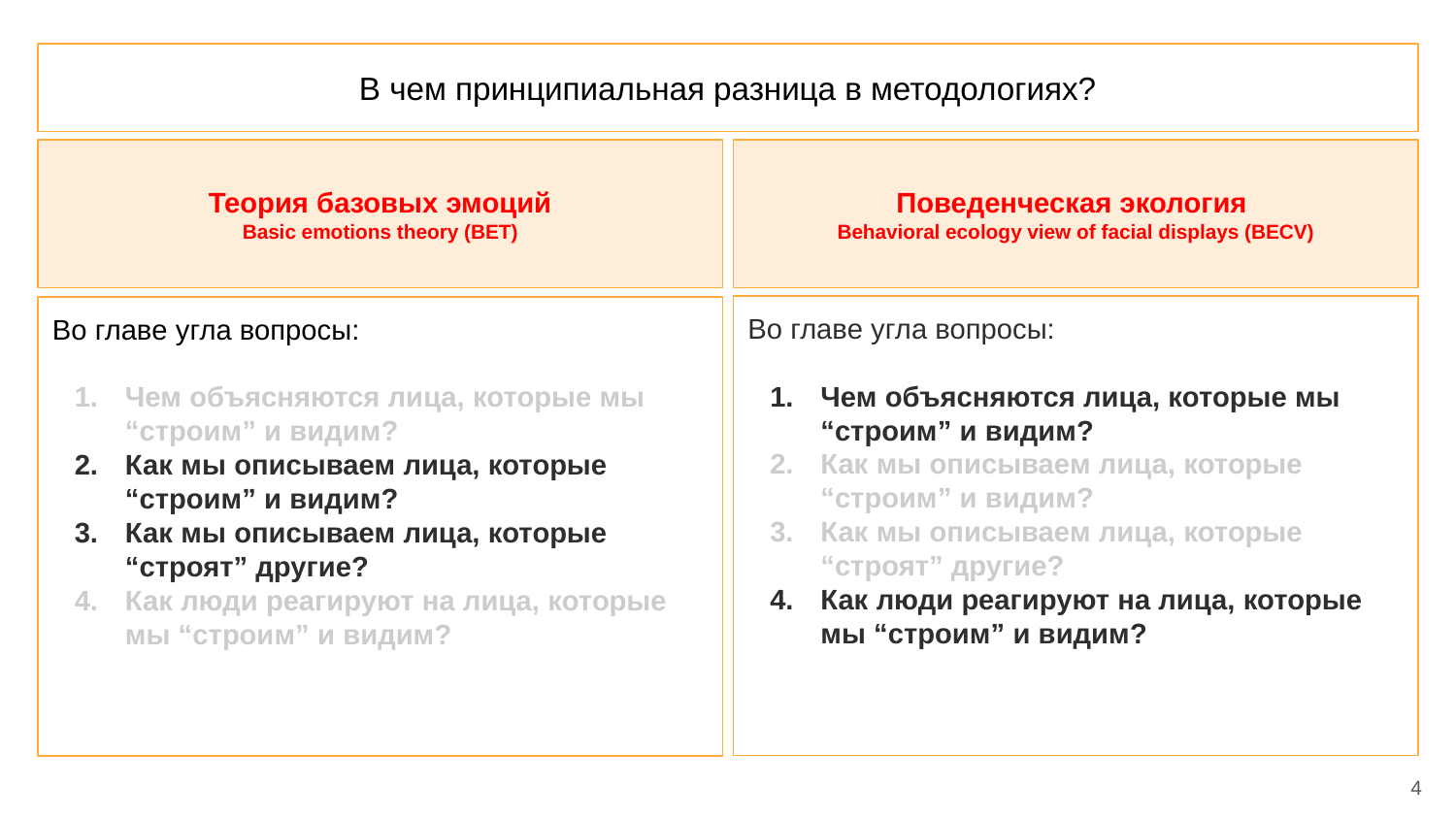

В чем принципиальная разница в методологиях?
Теория базовых эмоций
Basic emotions theory (BET)
Поведенческая экология
Behavioral ecology view of facial displays (BECV)
Во главе угла вопросы:

Чем объясняются лица, которые мы “строим” и видим?
Как мы описываем лица, которые “строим” и видим?
Как мы описываем лица, которые “строят” другие?
Как люди реагируют на лица, которые мы “строим” и видим?
Во главе угла вопросы:

Чем объясняются лица, которые мы “строим” и видим?
Как мы описываем лица, которые “строим” и видим?
Как мы описываем лица, которые “строят” другие?
Как люди реагируют на лица, которые мы “строим” и видим?
4